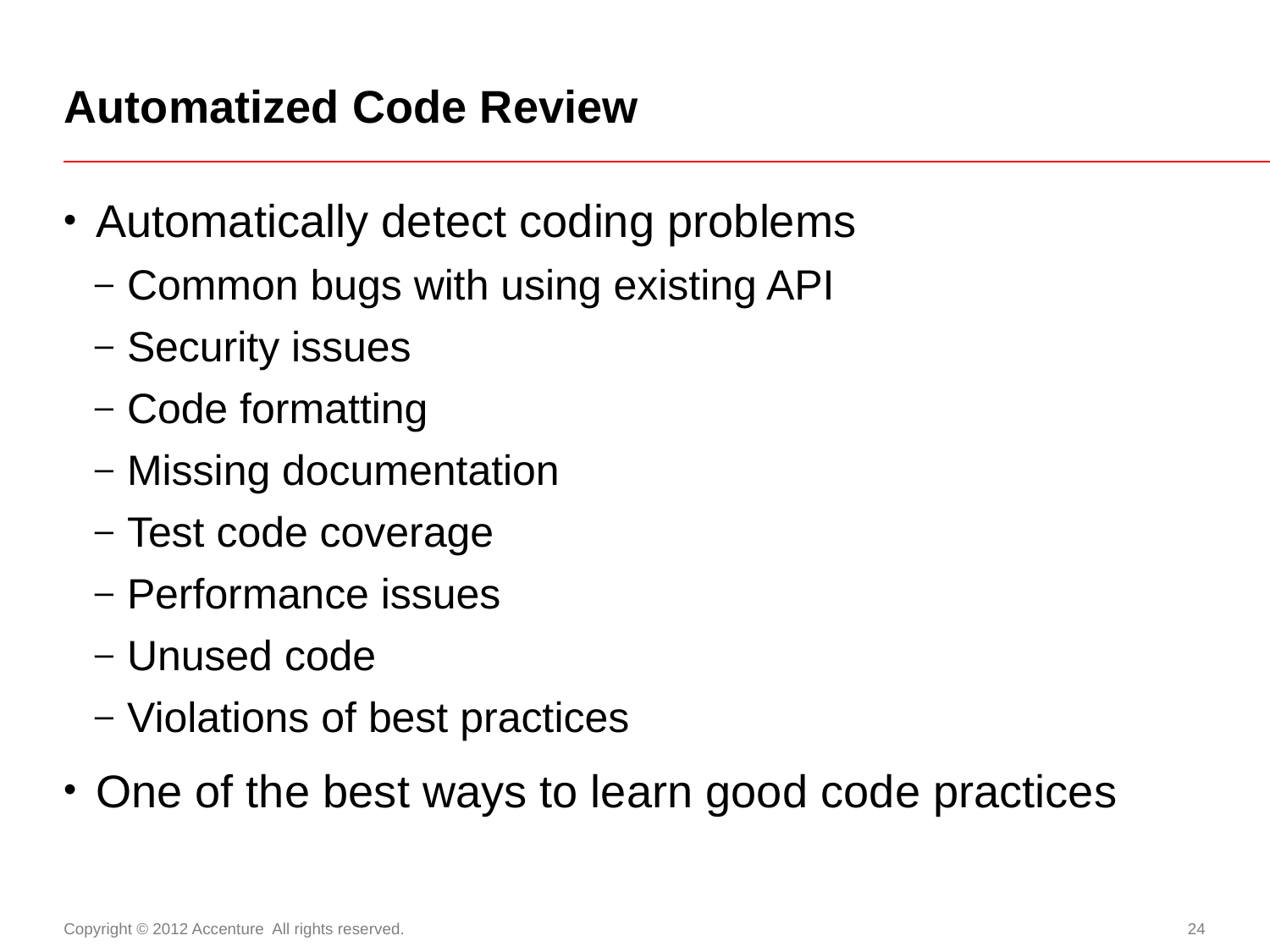

# Automatized Code Review
Automatically detect coding problems
Common bugs with using existing API
Security issues
Code formatting
Missing documentation
Test code coverage
Performance issues
Unused code
Violations of best practices
One of the best ways to learn good code practices